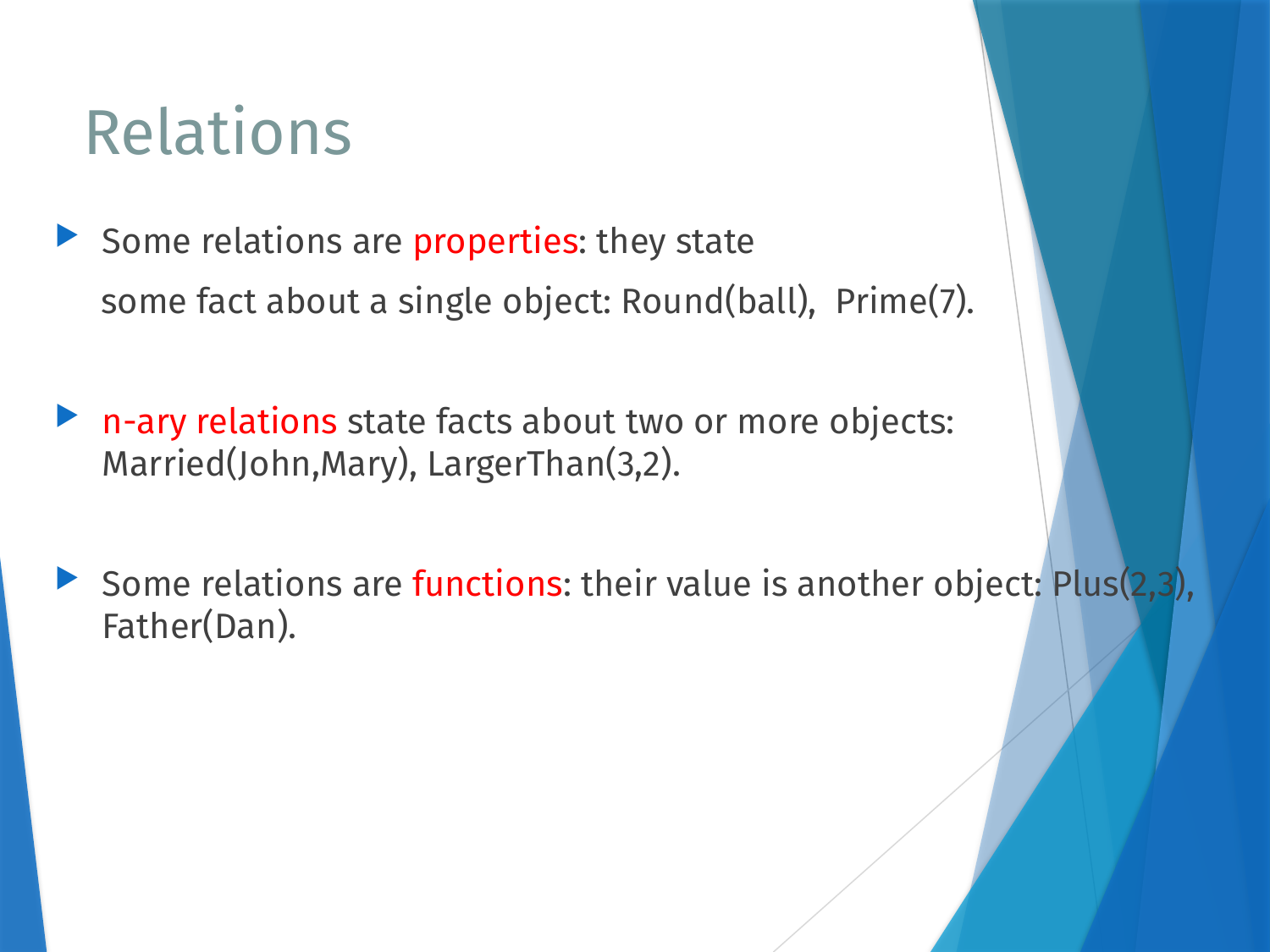

# Relations
Some relations are properties: they state
     some fact about a single object: Round(ball),  Prime(7).

n-ary relations state facts about two or more objects: Married(John,Mary), LargerThan(3,2).

Some relations are functions: their value is another object: Plus(2,3), Father(Dan).